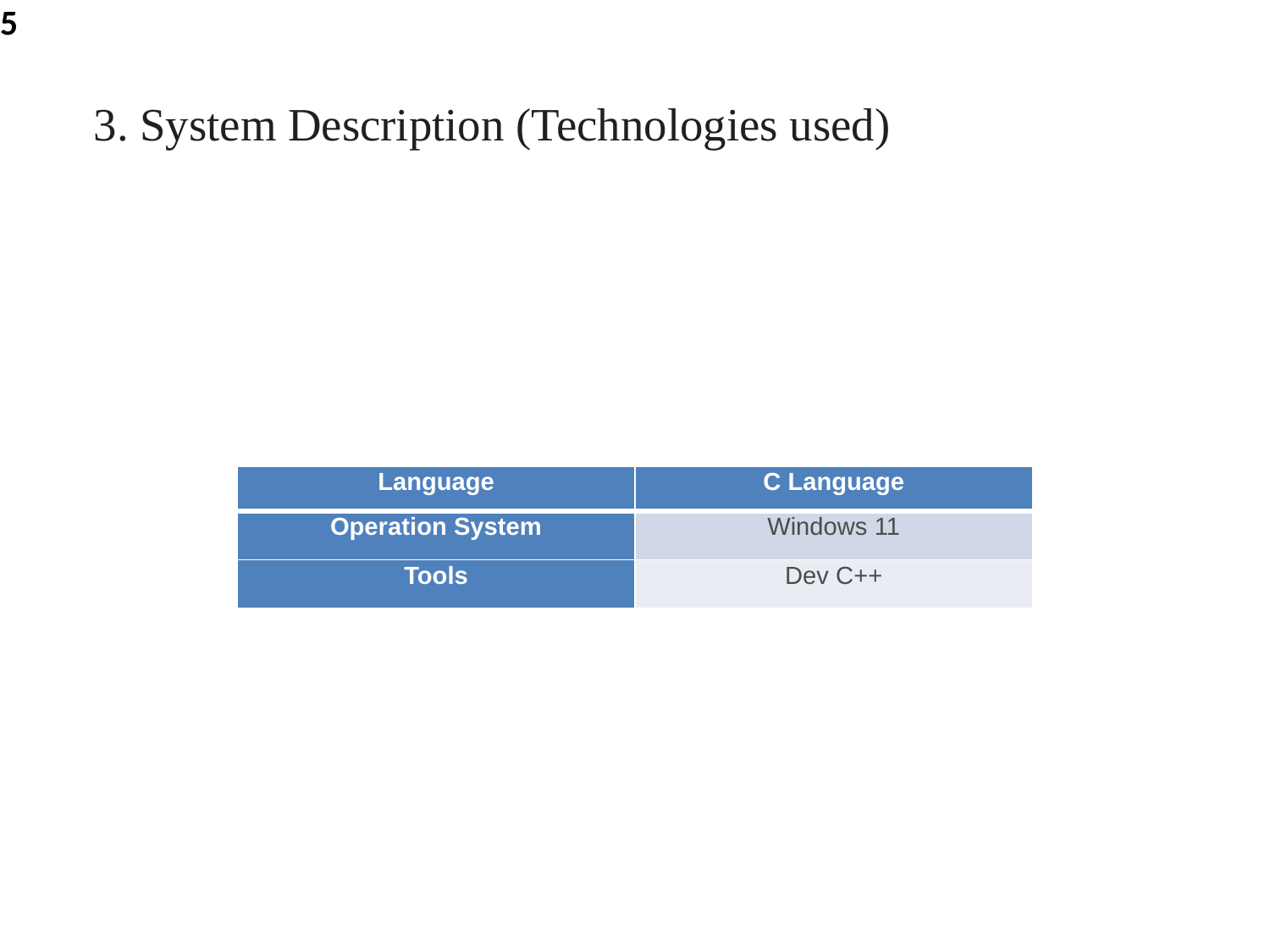

5
3. System Description (Technologies used)
| Language | C Language |
| --- | --- |
| Operation System | Windows 11 |
| Tools | Dev C++ |